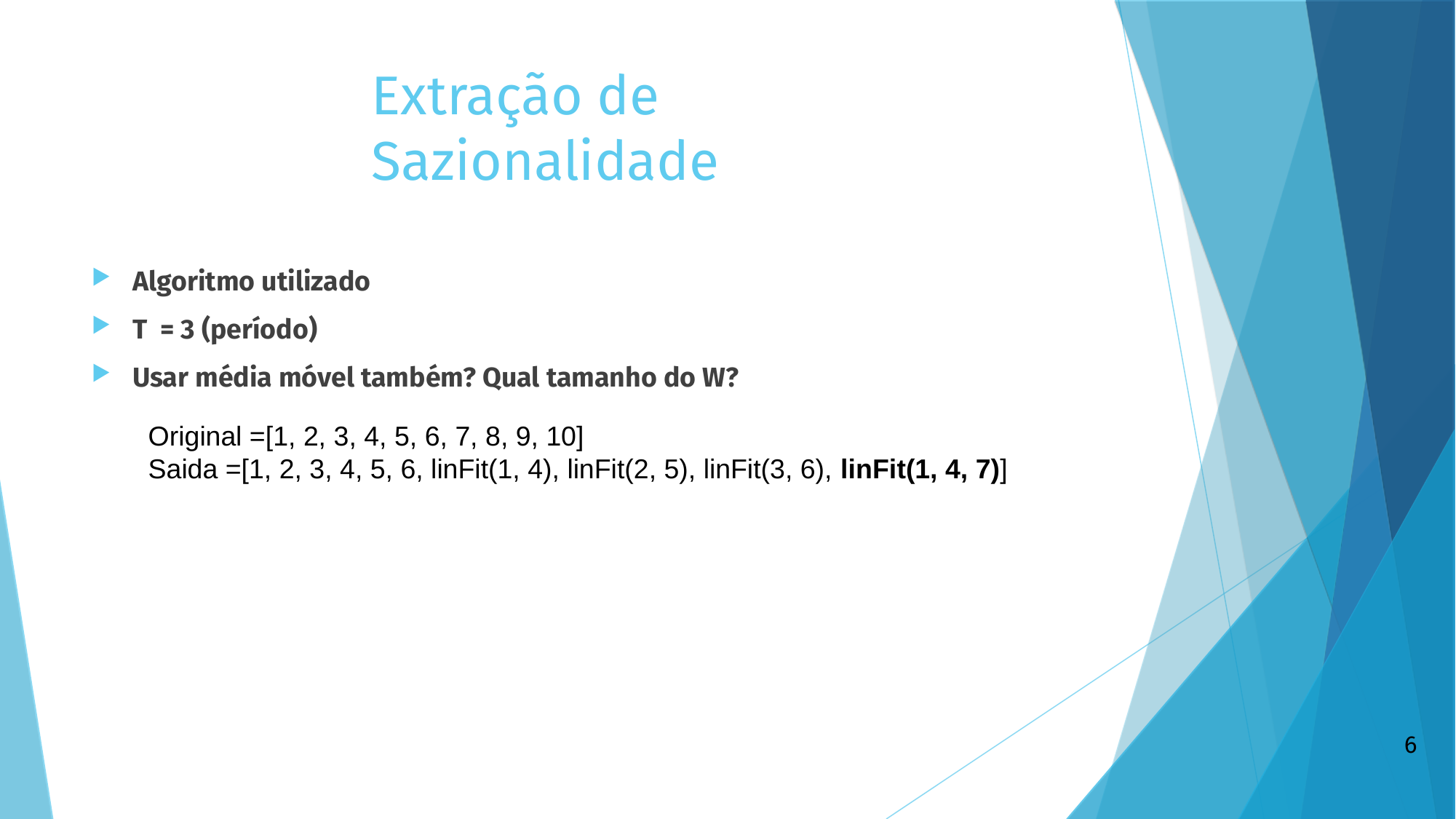

Extração de Sazionalidade
Algoritmo utilizado
T  = 3 (período)
Usar média móvel também? Qual tamanho do W?
Original =[1, 2, 3, 4, 5, 6, 7, 8, 9, 10]
Saida =[1, 2, 3, 4, 5, 6, linFit(1, 4), linFit(2, 5), linFit(3, 6), linFit(1, 4, 7)]